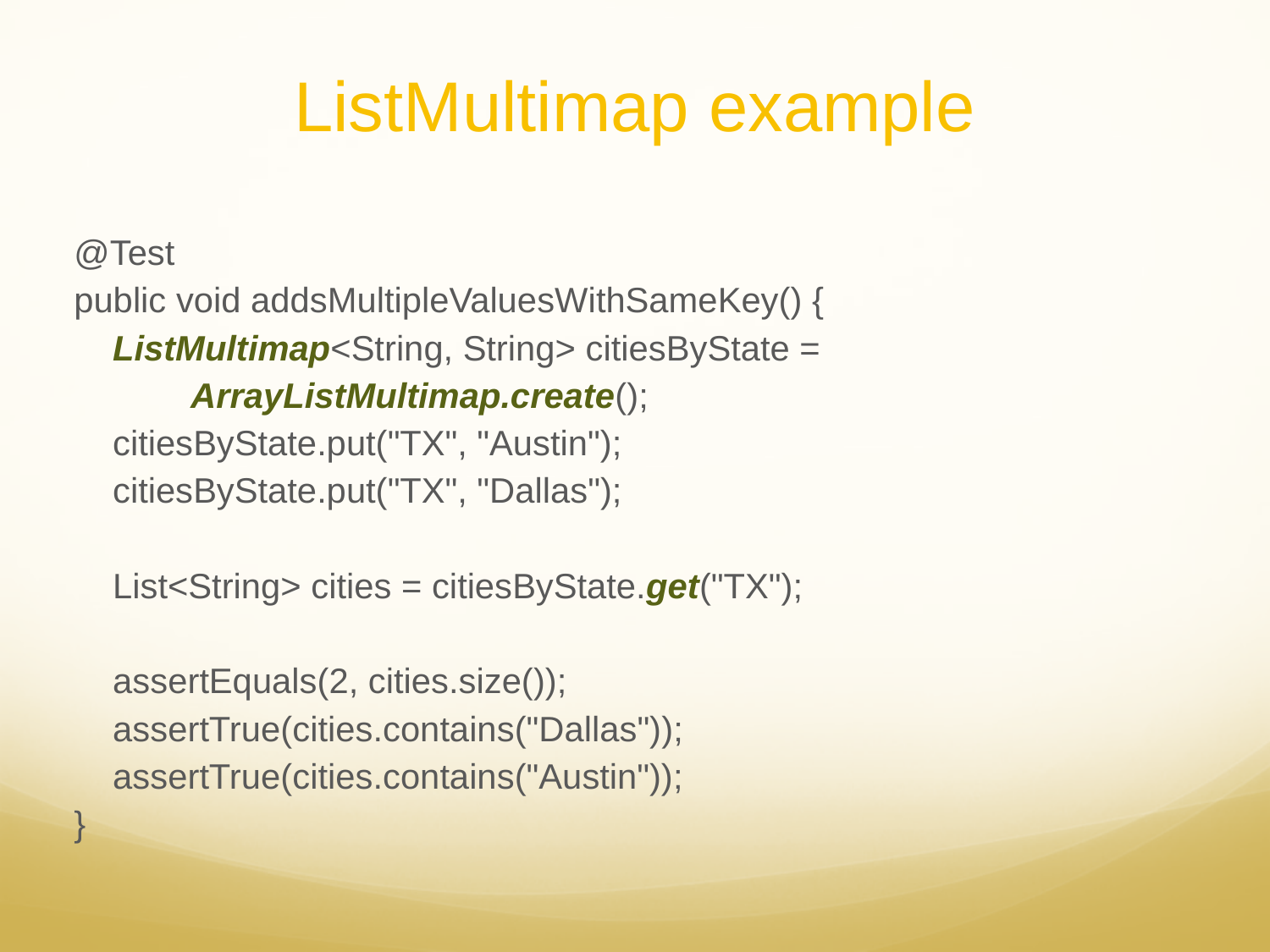

# ListMultimap example

@Test
public void addsMultipleValuesWithSameKey() {
    ListMultimap<String, String> citiesByState =
            ArrayListMultimap.create();
    citiesByState.put("TX", "Austin");
    citiesByState.put("TX", "Dallas");

    List<String> cities = citiesByState.get("TX");

    assertEquals(2, cities.size());
    assertTrue(cities.contains("Dallas"));
    assertTrue(cities.contains("Austin"));
}